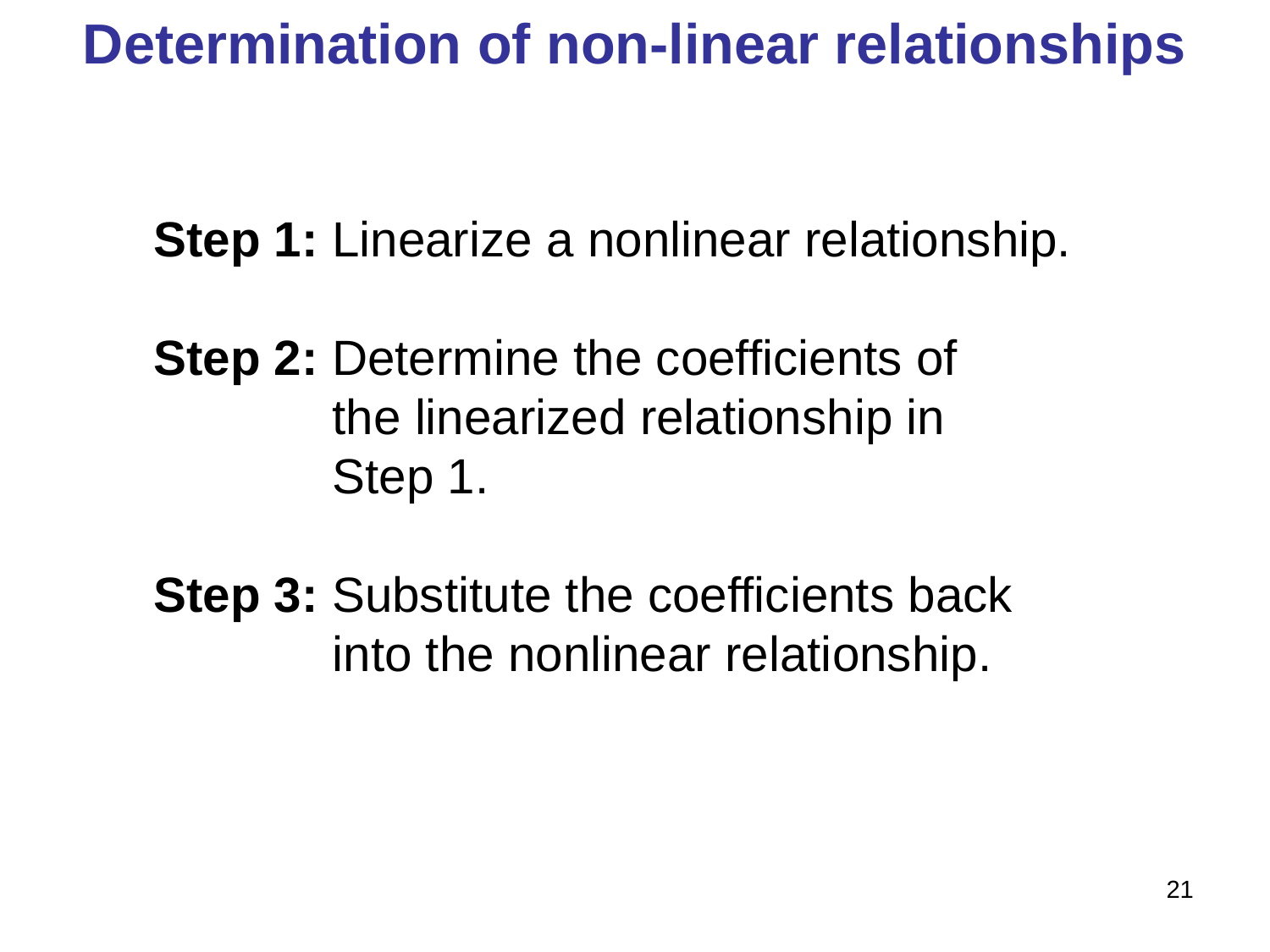

Determination of non-linear relationships
Step 1: Linearize a nonlinear relationship.

Step 2: Determine the coefficients of
             the linearized relationship in
             Step 1.

Step 3: Substitute the coefficients back
             into the nonlinear relationship.
21